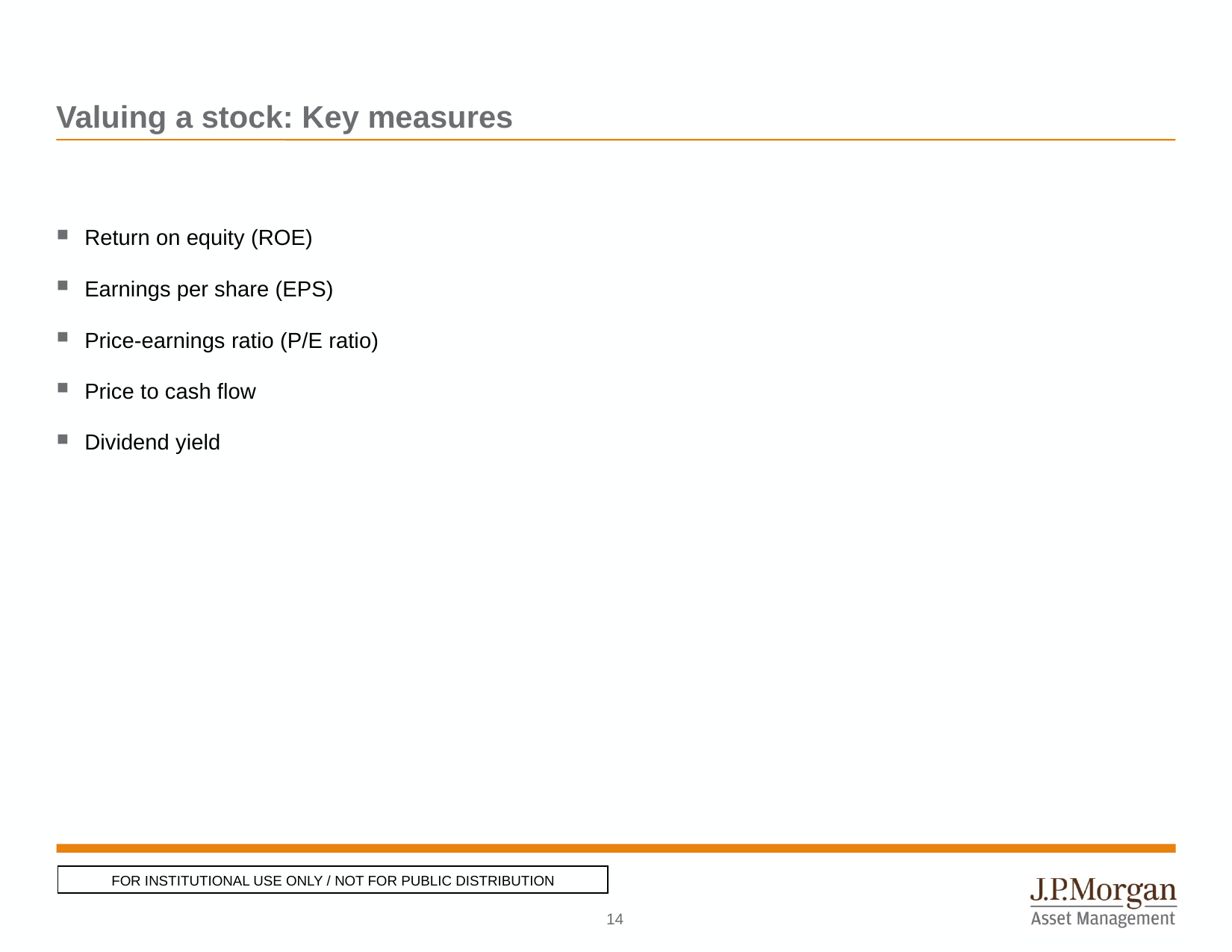

# Valuing a stock: Key measures
Return on equity (ROE)
Earnings per share (EPS)
Price-earnings ratio (P/E ratio)
Price to cash flow
Dividend yield
FOR INSTITUTIONAL USE ONLY / NOT FOR PUBLIC DISTRIBUTION
14